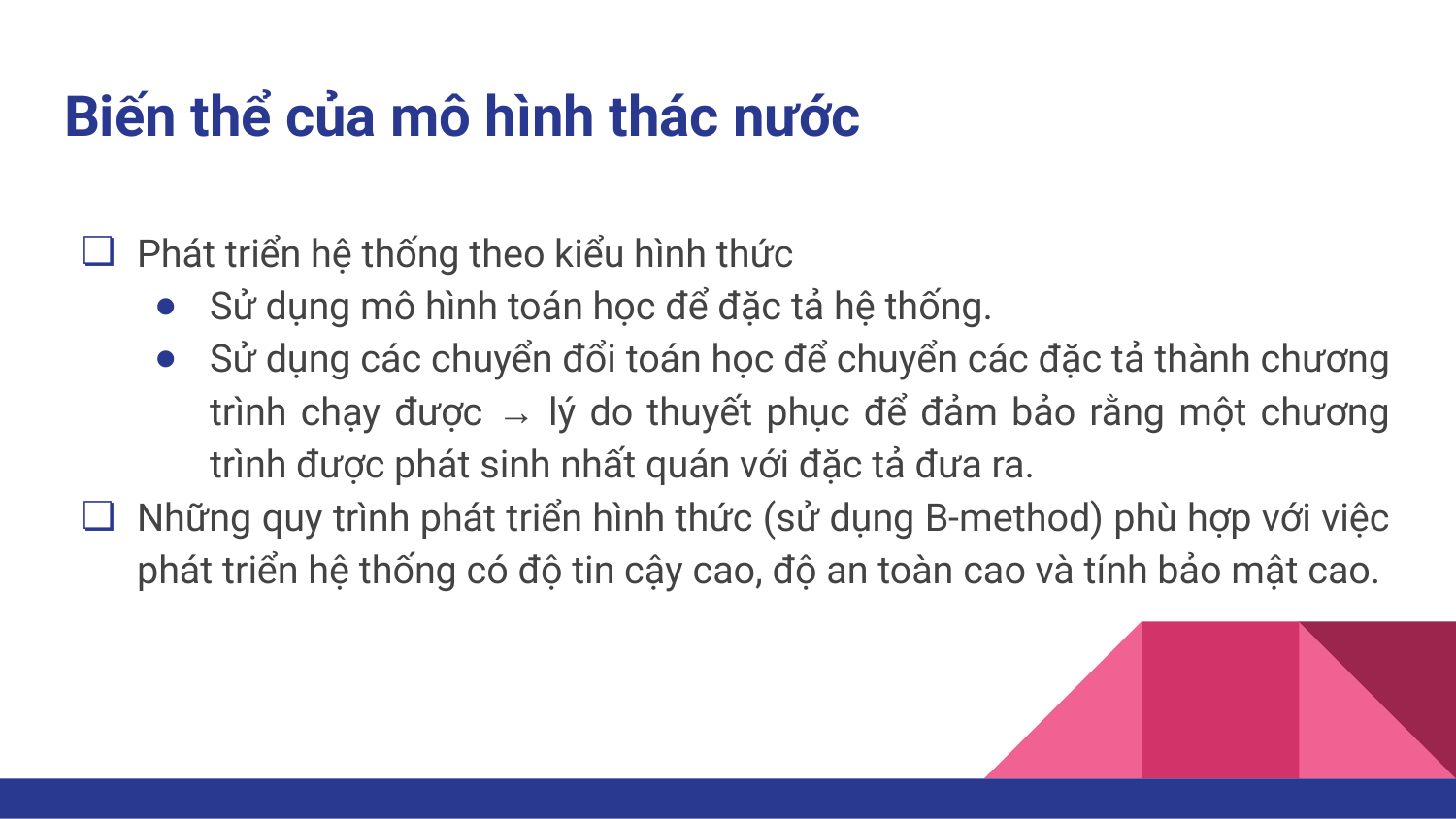

# Biến thể của mô hình thác nước
Phát triển hệ thống theo kiểu hình thức
Sử dụng mô hình toán học để đặc tả hệ thống.
Sử dụng các chuyển đổi toán học để chuyển các đặc tả thành chương trình chạy được → lý do thuyết phục để đảm bảo rằng một chương trình được phát sinh nhất quán với đặc tả đưa ra.
Những quy trình phát triển hình thức (sử dụng B-method) phù hợp với việc phát triển hệ thống có độ tin cậy cao, độ an toàn cao và tính bảo mật cao.